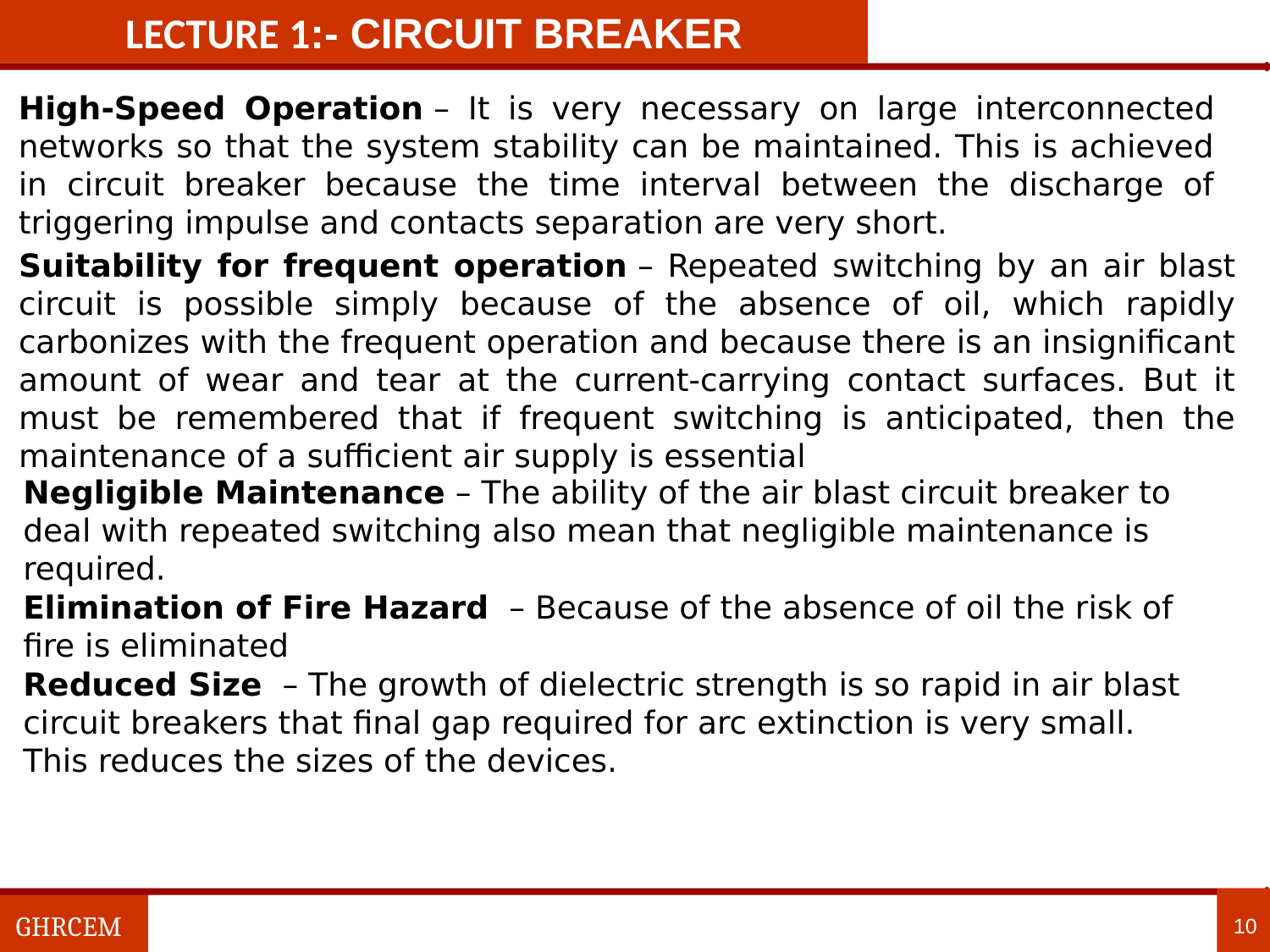

LECTURE 1:- circuit breaker

High-Speed Operation – It is very necessary on large interconnected networks so that the system stability can be maintained. This is achieved in circuit breaker because the time interval between the discharge of triggering impulse and contacts separation are very short.

Suitability for frequent operation – Repeated switching by an air blast circuit is possible simply because of the absence of oil, which rapidly carbonizes with the frequent operation and because there is an insignificant amount of wear and tear at the current-carrying contact surfaces. But it must be remembered that if frequent switching is anticipated, then the maintenance of a sufficient air supply is essential
Negligible Maintenance – The ability of the air blast circuit breaker to deal with repeated switching also mean that negligible maintenance is required.
Elimination of Fire Hazard  – Because of the absence of oil the risk of fire is eliminated
Reduced Size  – The growth of dielectric strength is so rapid in air blast circuit breakers that final gap required for arc extinction is very small. This reduces the sizes of the devices.
10
GHRCEM

10